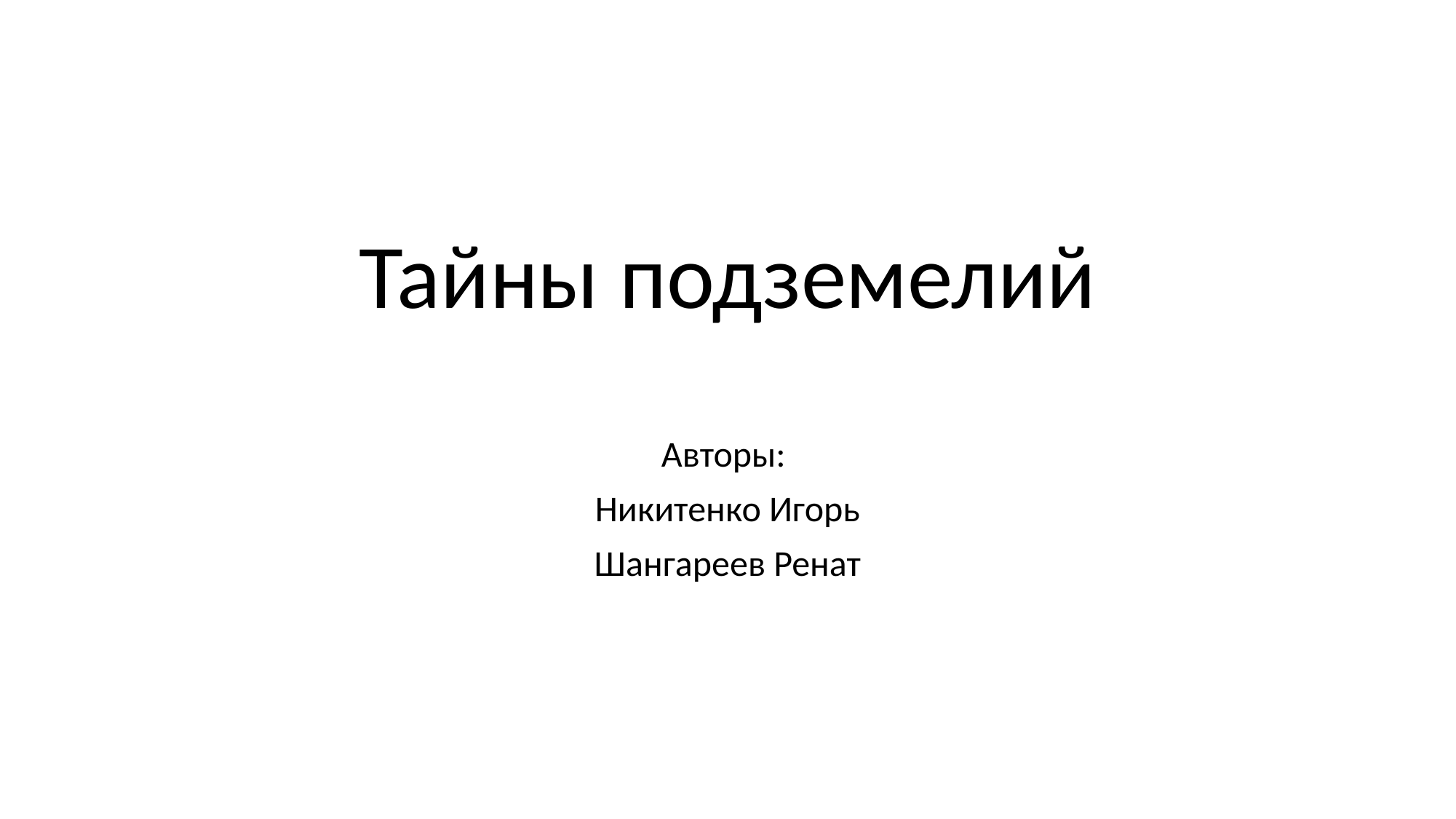

# Тайны подземелий
Авторы:
Никитенко Игорь
Шангареев Ренат